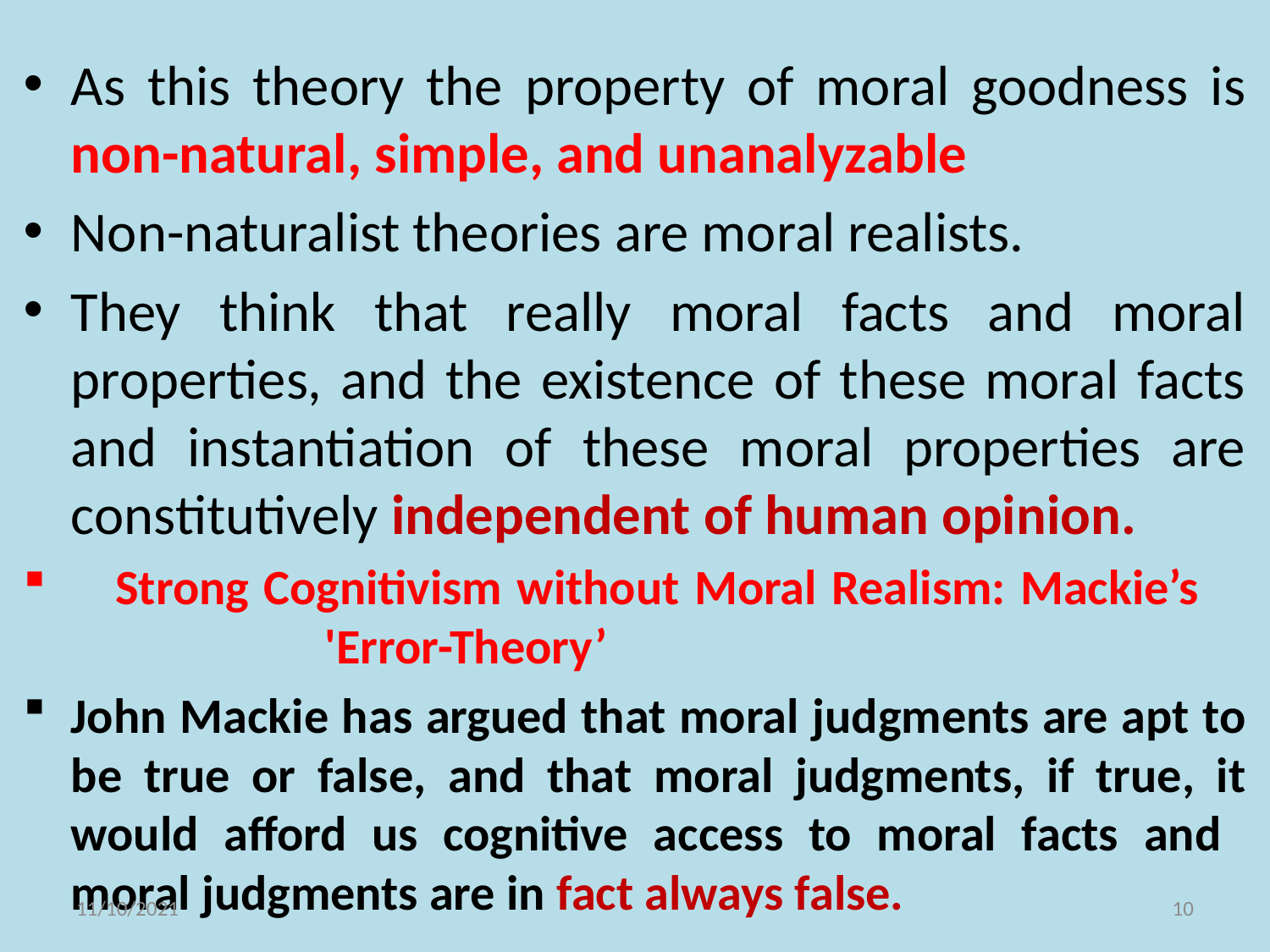

As this theory the property of moral goodness is non-natural, simple, and unanalyzable
Non-naturalist theories are moral realists.
They think that really moral facts and moral properties, and the existence of these moral facts and instantiation of these moral properties are constitutively independent of human opinion.
   Strong Cognitivism without Moral Realism: Mackie’s 			'Error-Theory’
John Mackie has argued that moral judgments are apt to be true or false, and that moral judgments, if true, it would afford us cognitive access to moral facts and  moral judgments are in fact always false.
11/10/2021
10